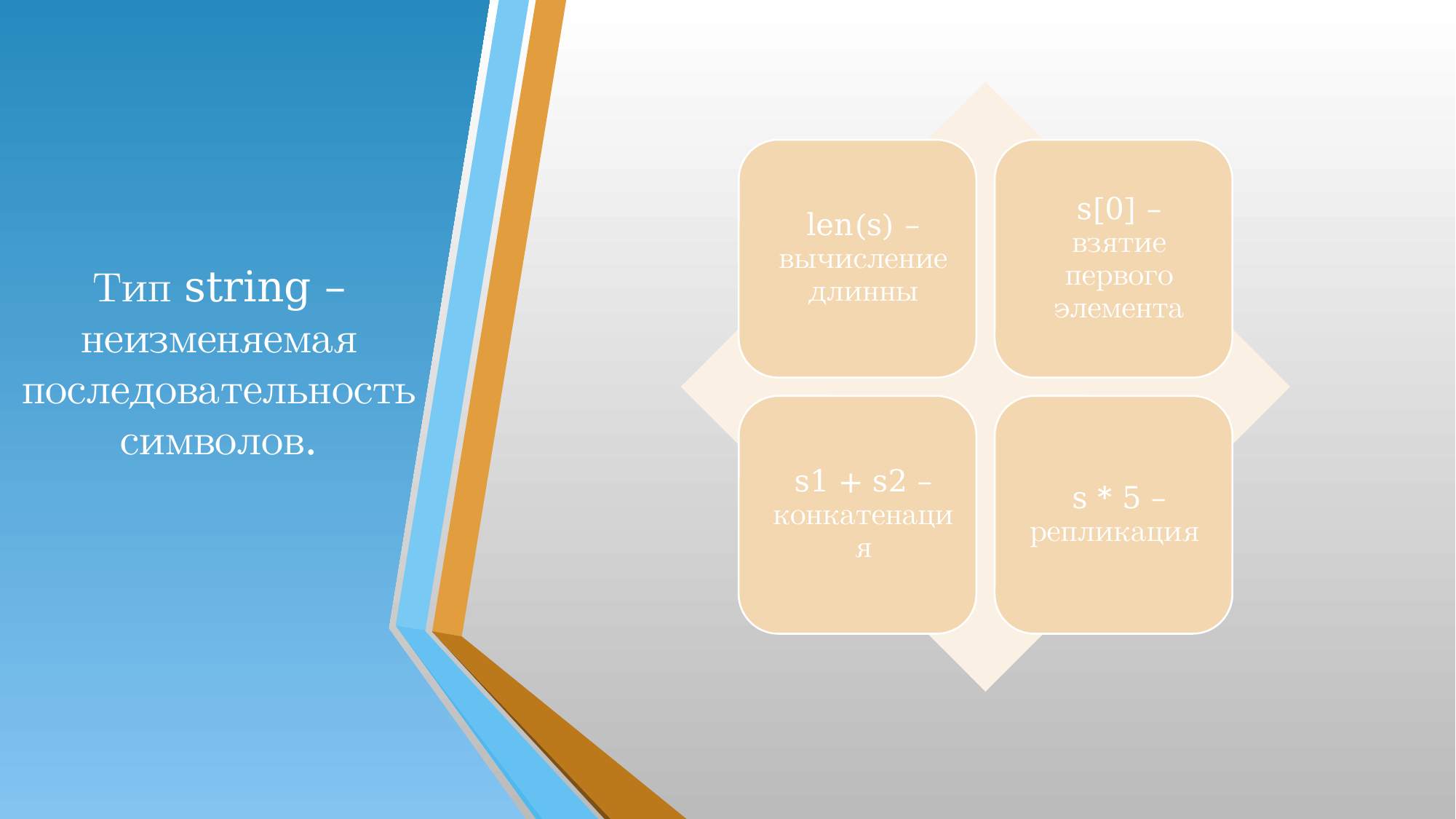

# Тип string – неизменяемая последовательность символов.
len(s) – вычисление длинны
s[0] – взятие первого элемента
s1 + s2 – конкатенация
s * 5 – репликация